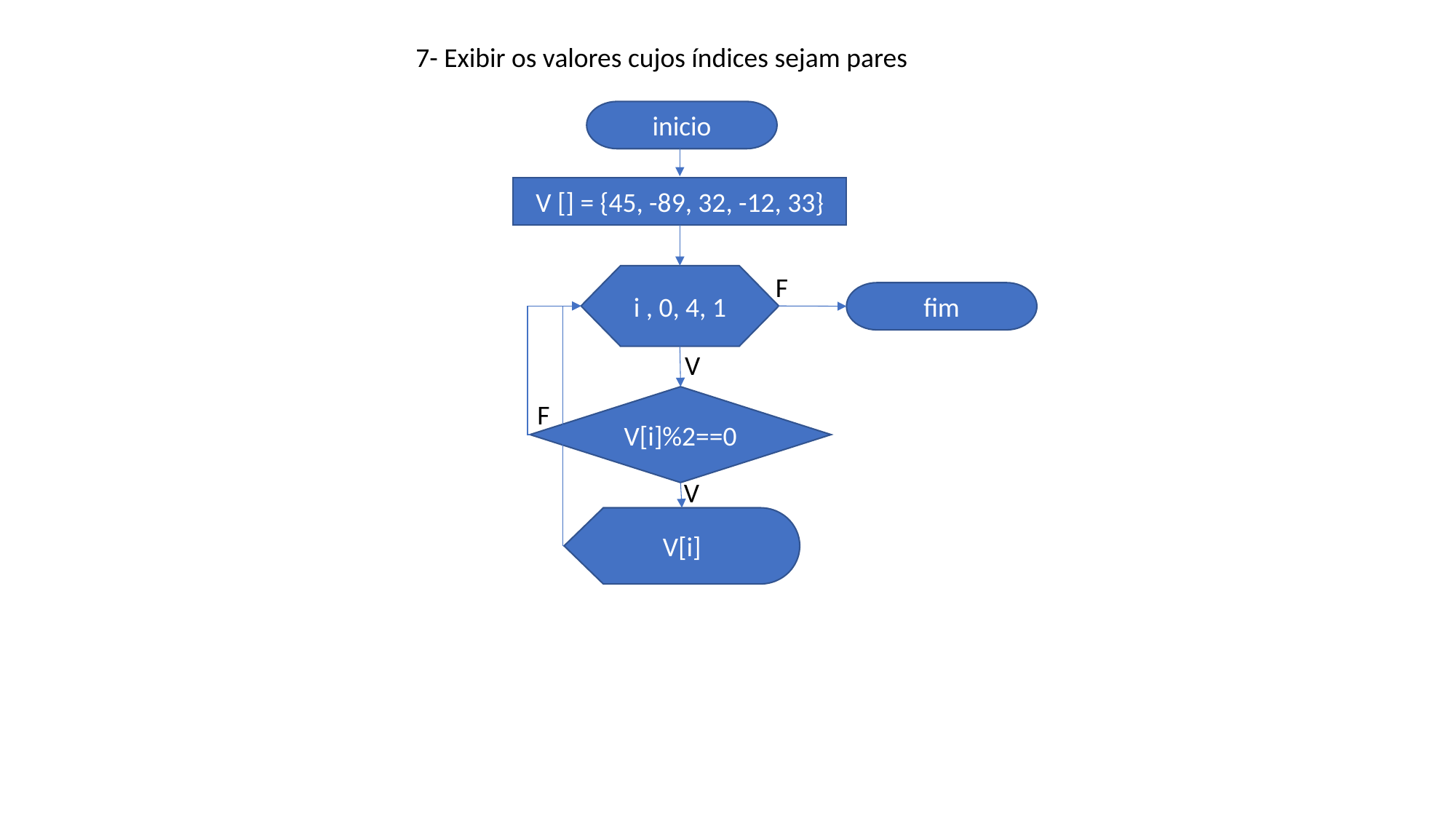

7- Exibir os valores cujos índices sejam pares
inicio
V [] = {45, -89, 32, -12, 33}
F
i , 0, 4, 1
fim
V
V[i]%2==0
F
V
V[i]